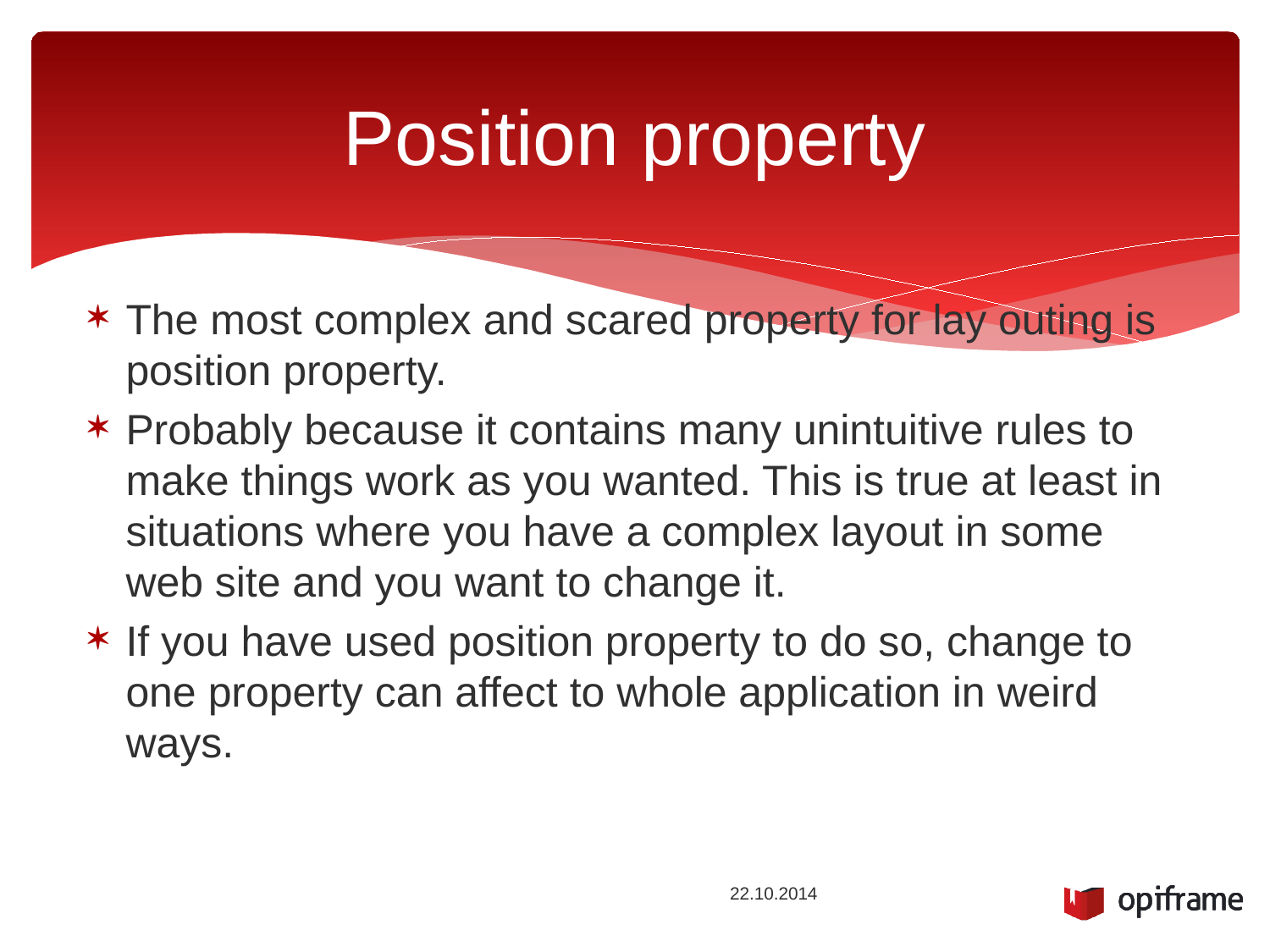

# Position property
The most complex and scared property for lay outing is position property.
Probably because it contains many unintuitive rules to make things work as you wanted. This is true at least in situations where you have a complex layout in some web site and you want to change it.
If you have used position property to do so, change to one property can affect to whole application in weird ways.

22.10.2014